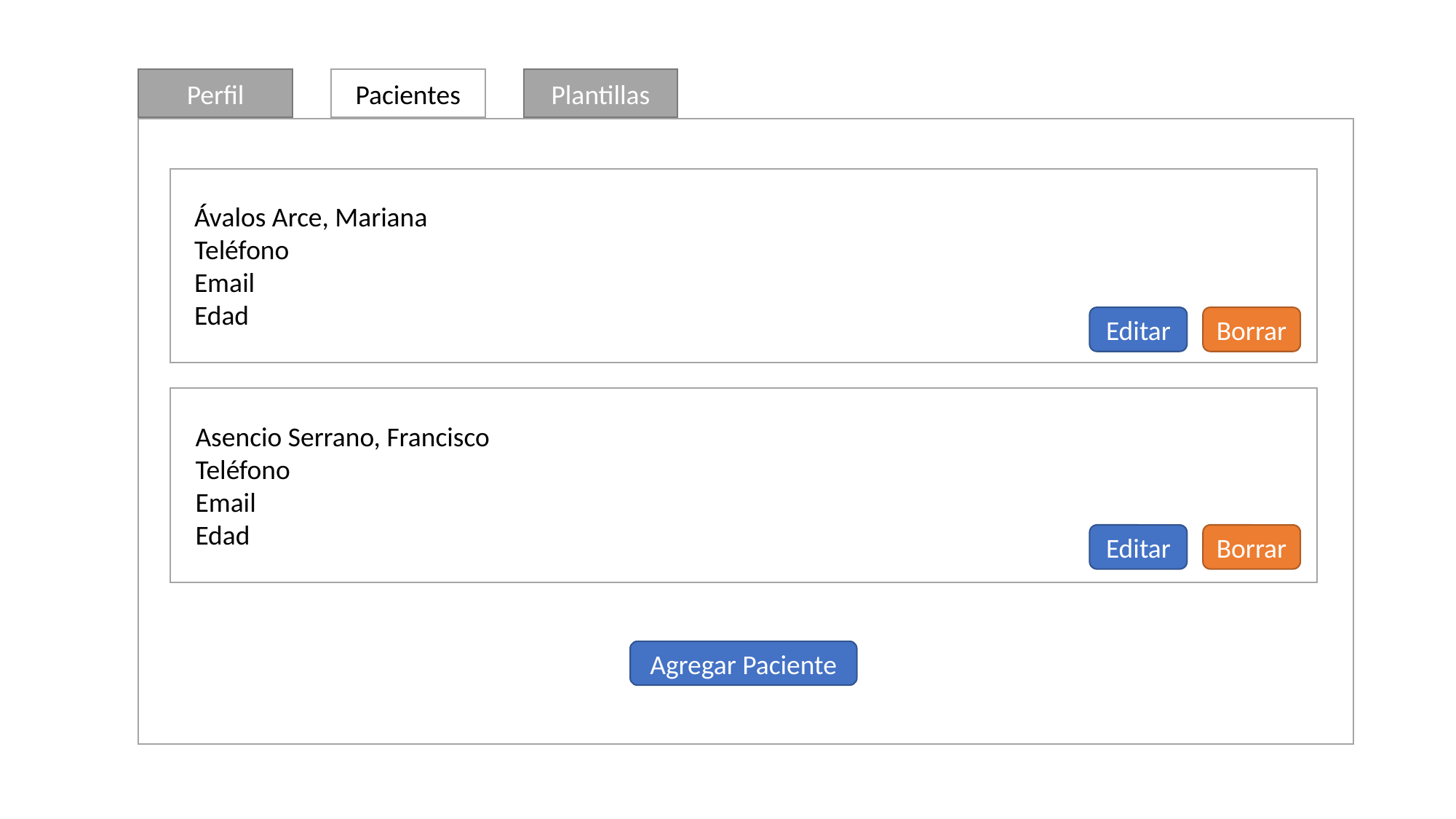

Perfil
Pacientes
Plantillas

Ávalos Arce, Mariana
Teléfono
Email
Edad
Editar
Borrar

Asencio Serrano, Francisco
Teléfono
Email
Edad
Editar
Borrar
Agregar Paciente